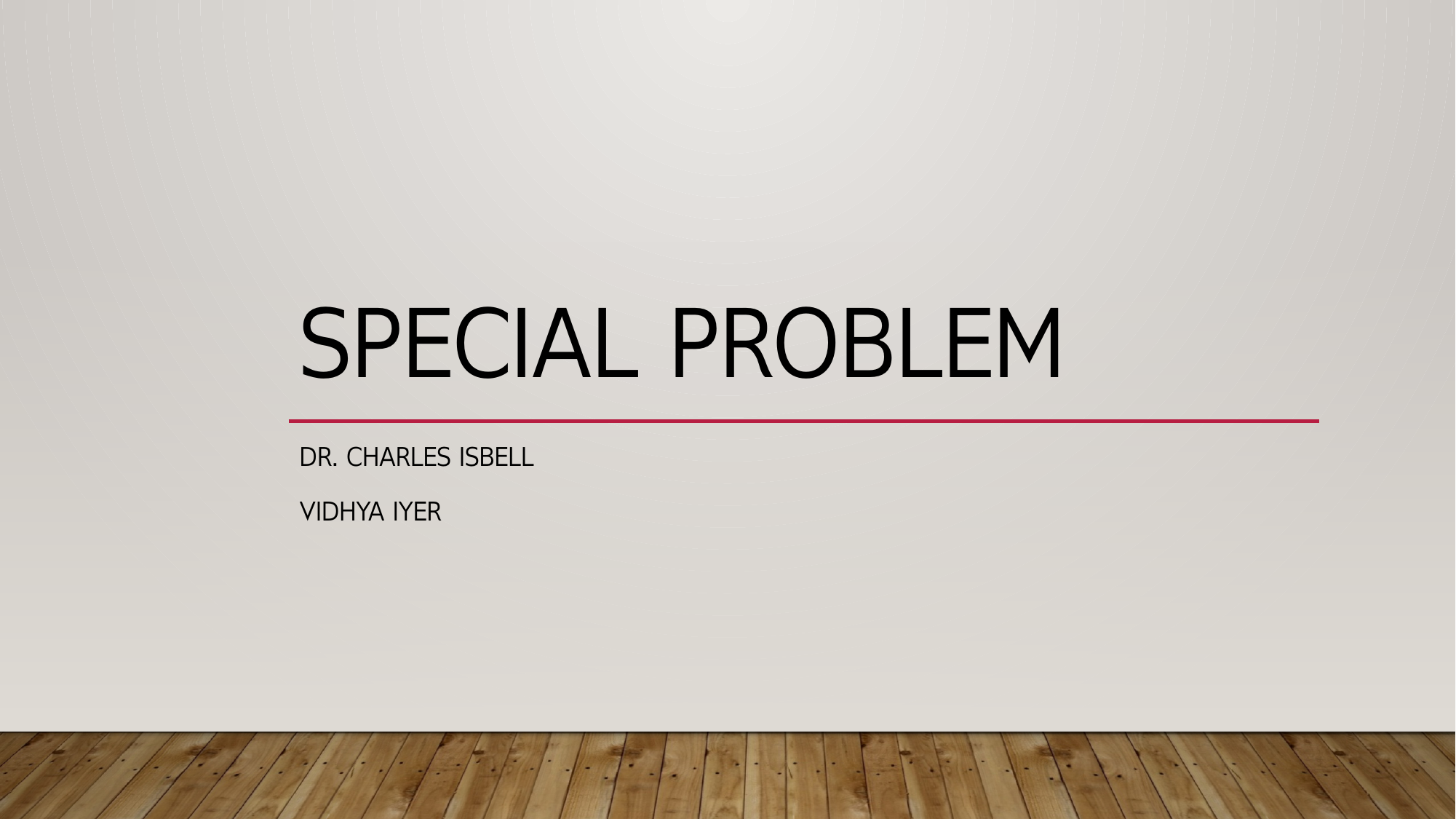

# Special Problem
Dr. Charles Isbell
Vidhya Iyer